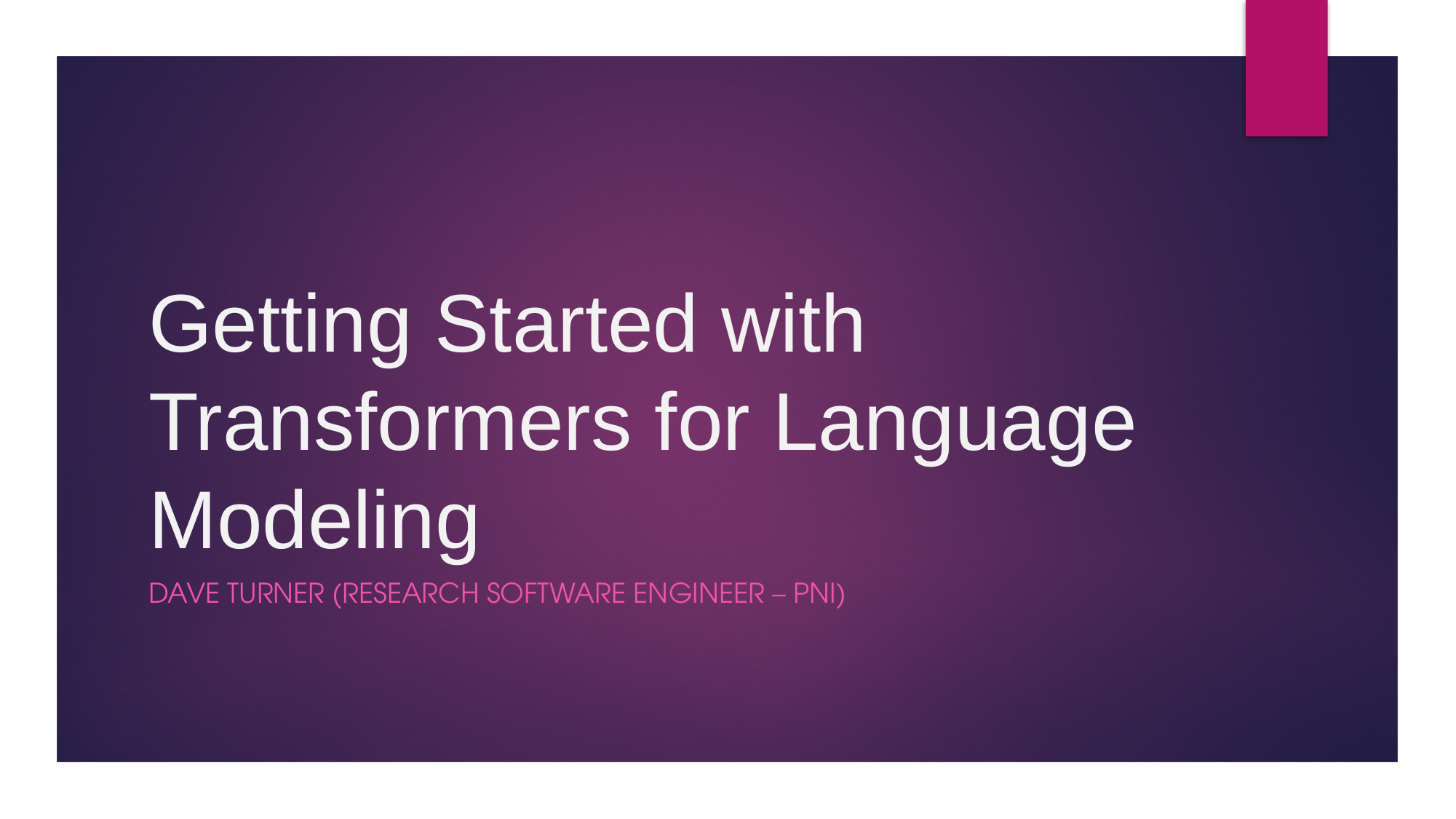

# Getting Started with Transformers for Language Modeling
Dave Turner (Research Software Engineer – PNI)